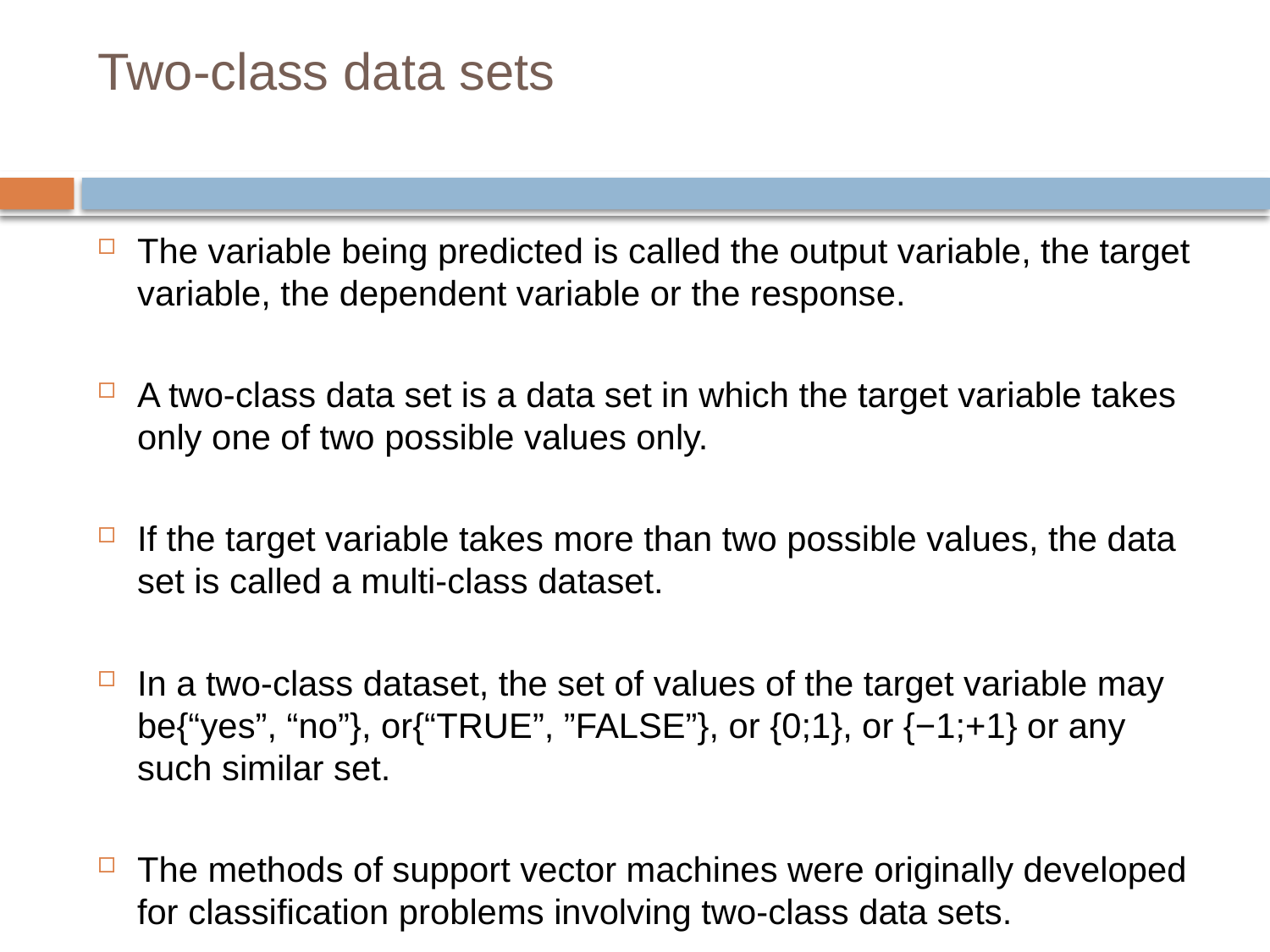

# Two-class data sets
The variable being predicted is called the output variable, the target variable, the dependent variable or the response.

A two-class data set is a data set in which the target variable takes only one of two possible values only.

If the target variable takes more than two possible values, the data set is called a multi-class dataset.

In a two-class dataset, the set of values of the target variable may be{“yes”, “no”}, or{“TRUE”, ”FALSE”}, or {0;1}, or {−1;+1} or any such similar set.

The methods of support vector machines were originally developed for classiﬁcation problems involving two-class data sets.